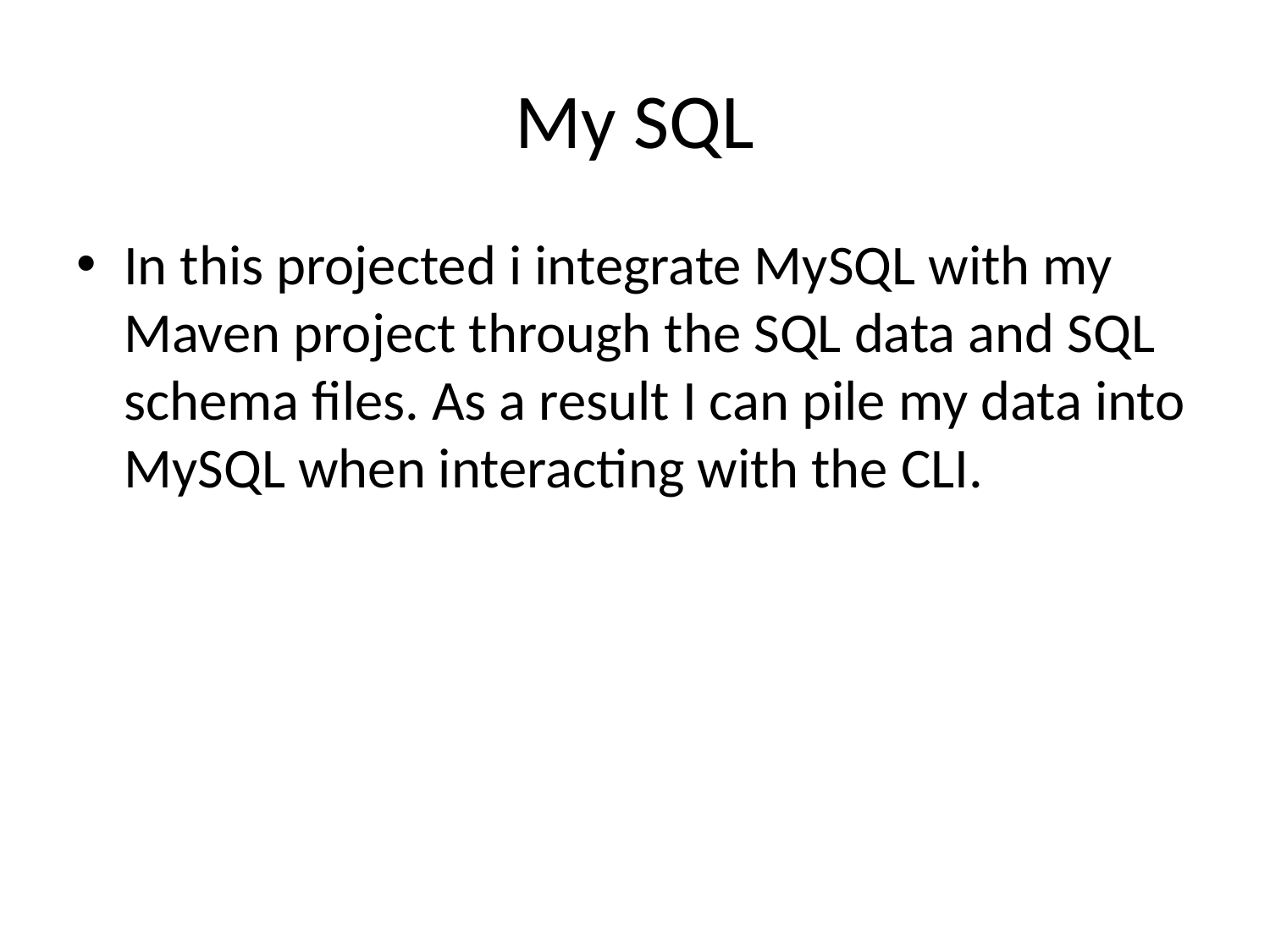

# My SQL
In this projected i integrate MySQL with my Maven project through the SQL data and SQL schema files. As a result I can pile my data into MySQL when interacting with the CLI.